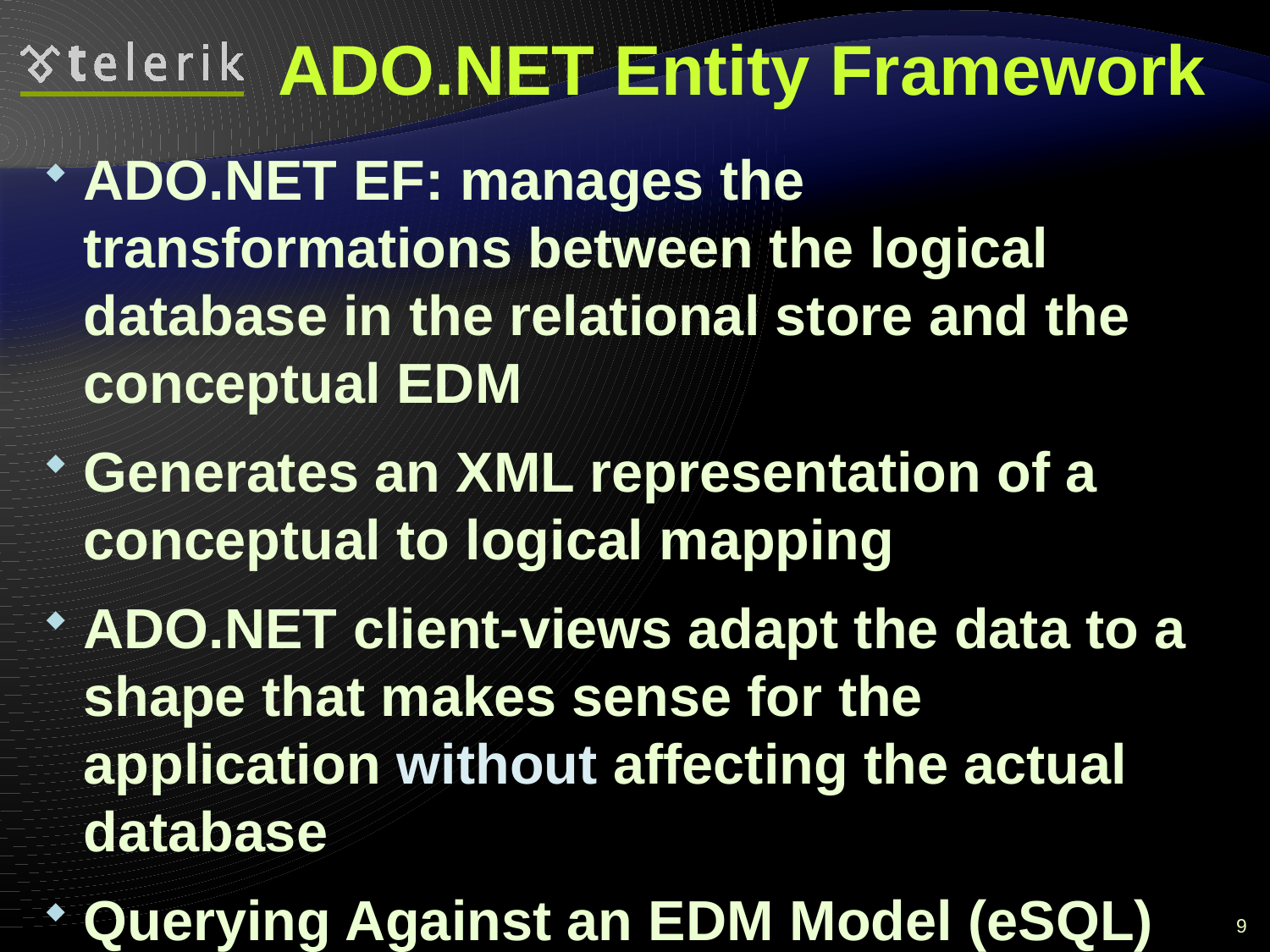

# ADO.NET Entity Framework
ADO.NET EF: manages the transformations between the logical database in the relational store and the conceptual EDM
Generates an XML representation of a conceptual to logical mapping
ADO.NET client-views adapt the data to a shape that makes sense for the application without affecting the actual database
Querying Against an EDM Model (eSQL)

9